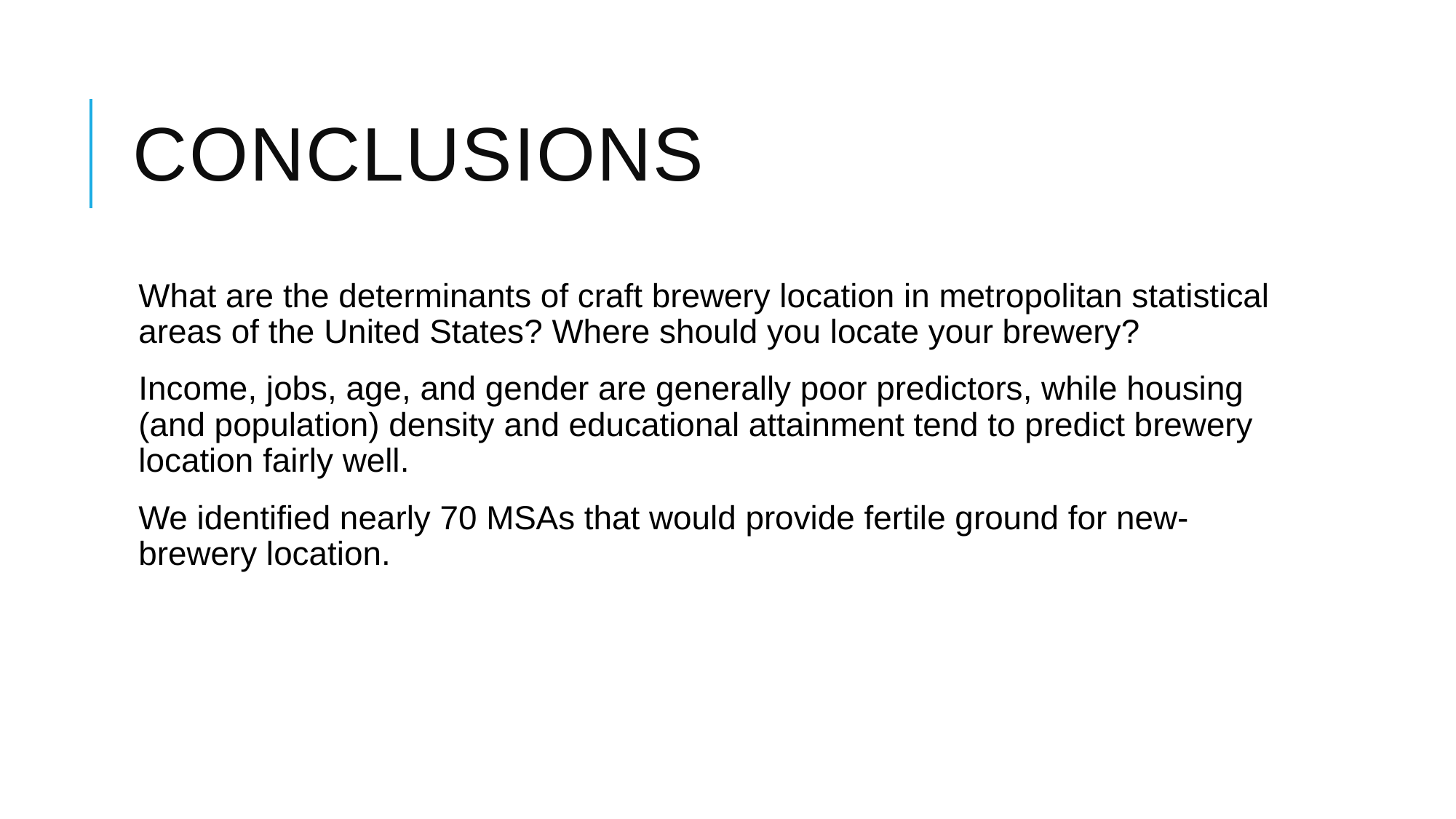

# Conclusions
What are the determinants of craft brewery location in metropolitan statistical areas of the United States? Where should you locate your brewery?
Income, jobs, age, and gender are generally poor predictors, while housing (and population) density and educational attainment tend to predict brewery location fairly well.
We identified nearly 70 MSAs that would provide fertile ground for new-brewery location.